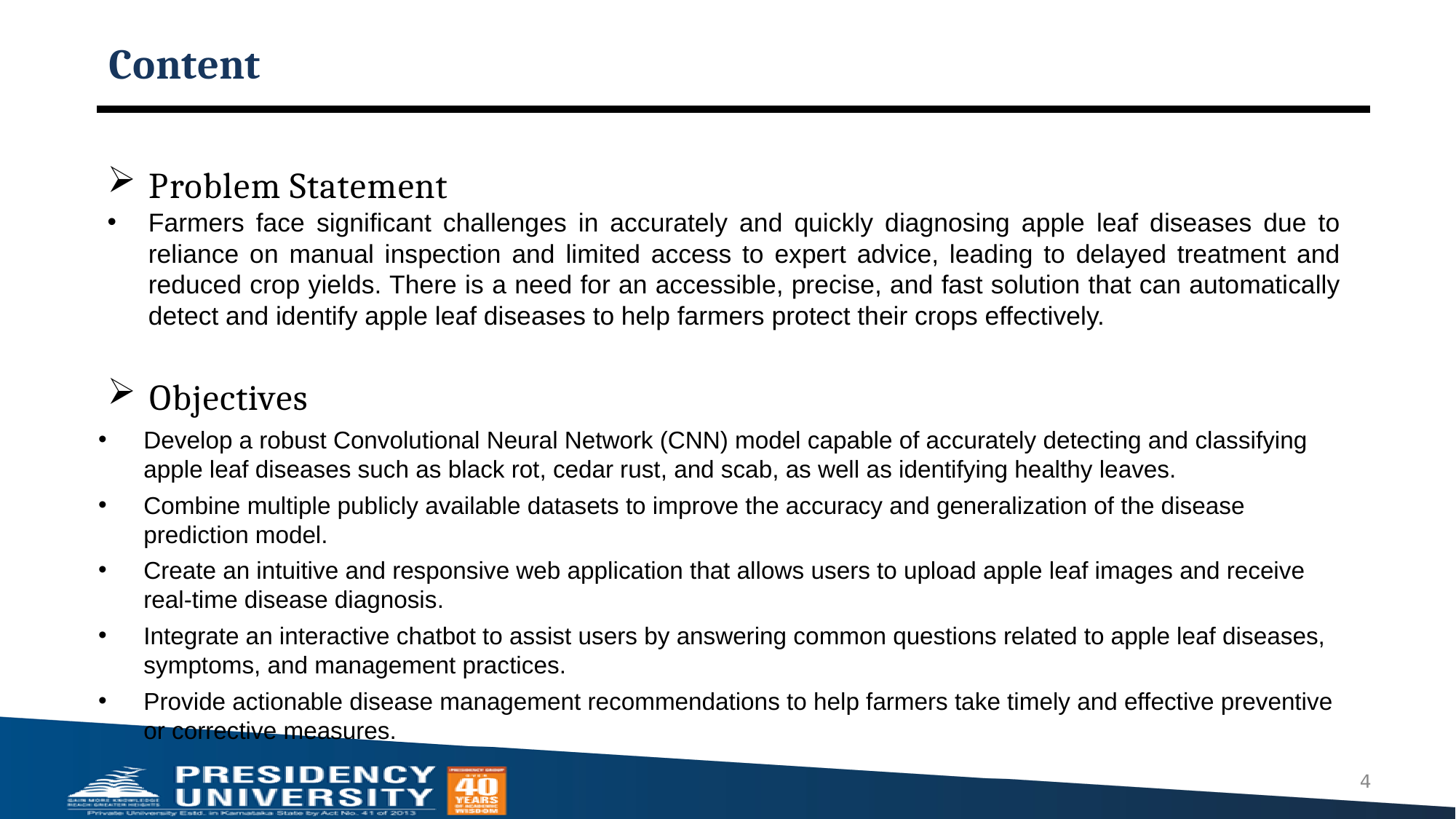

# Content
Problem Statement
Farmers face significant challenges in accurately and quickly diagnosing apple leaf diseases due to reliance on manual inspection and limited access to expert advice, leading to delayed treatment and reduced crop yields. There is a need for an accessible, precise, and fast solution that can automatically detect and identify apple leaf diseases to help farmers protect their crops effectively.
Objectives
Develop a robust Convolutional Neural Network (CNN) model capable of accurately detecting and classifying apple leaf diseases such as black rot, cedar rust, and scab, as well as identifying healthy leaves.
Combine multiple publicly available datasets to improve the accuracy and generalization of the disease prediction model.
Create an intuitive and responsive web application that allows users to upload apple leaf images and receive real-time disease diagnosis.
Integrate an interactive chatbot to assist users by answering common questions related to apple leaf diseases, symptoms, and management practices.
Provide actionable disease management recommendations to help farmers take timely and effective preventive or corrective measures.

4